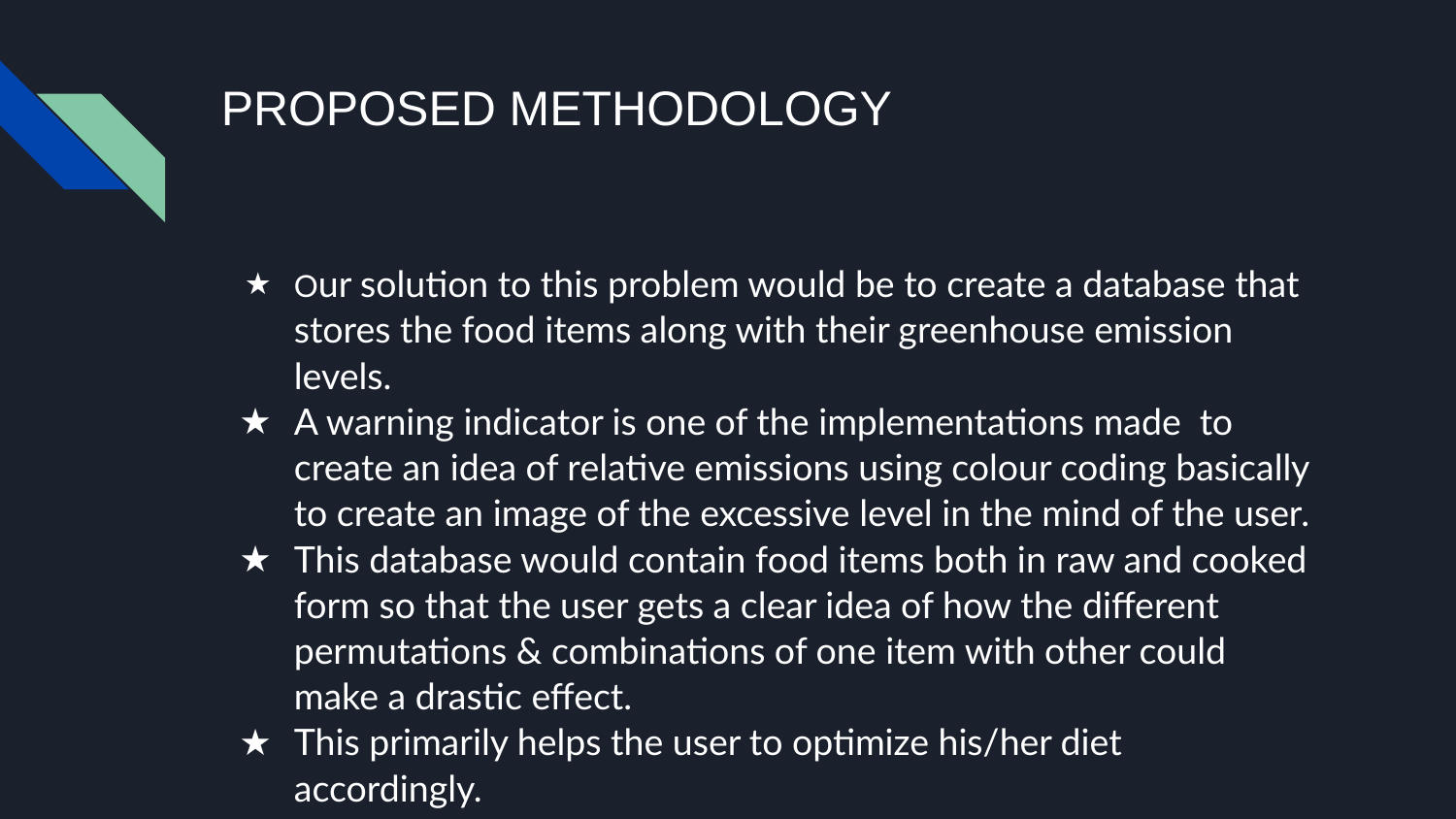

# PROPOSED METHODOLOGY
Our solution to this problem would be to create a database that stores the food items along with their greenhouse emission levels.
A warning indicator is one of the implementations made  to create an idea of relative emissions using colour coding basically to create an image of the excessive level in the mind of the user.
This database would contain food items both in raw and cooked form so that the user gets a clear idea of how the different permutations & combinations of one item with other could make a drastic effect.
This primarily helps the user to optimize his/her diet accordingly.